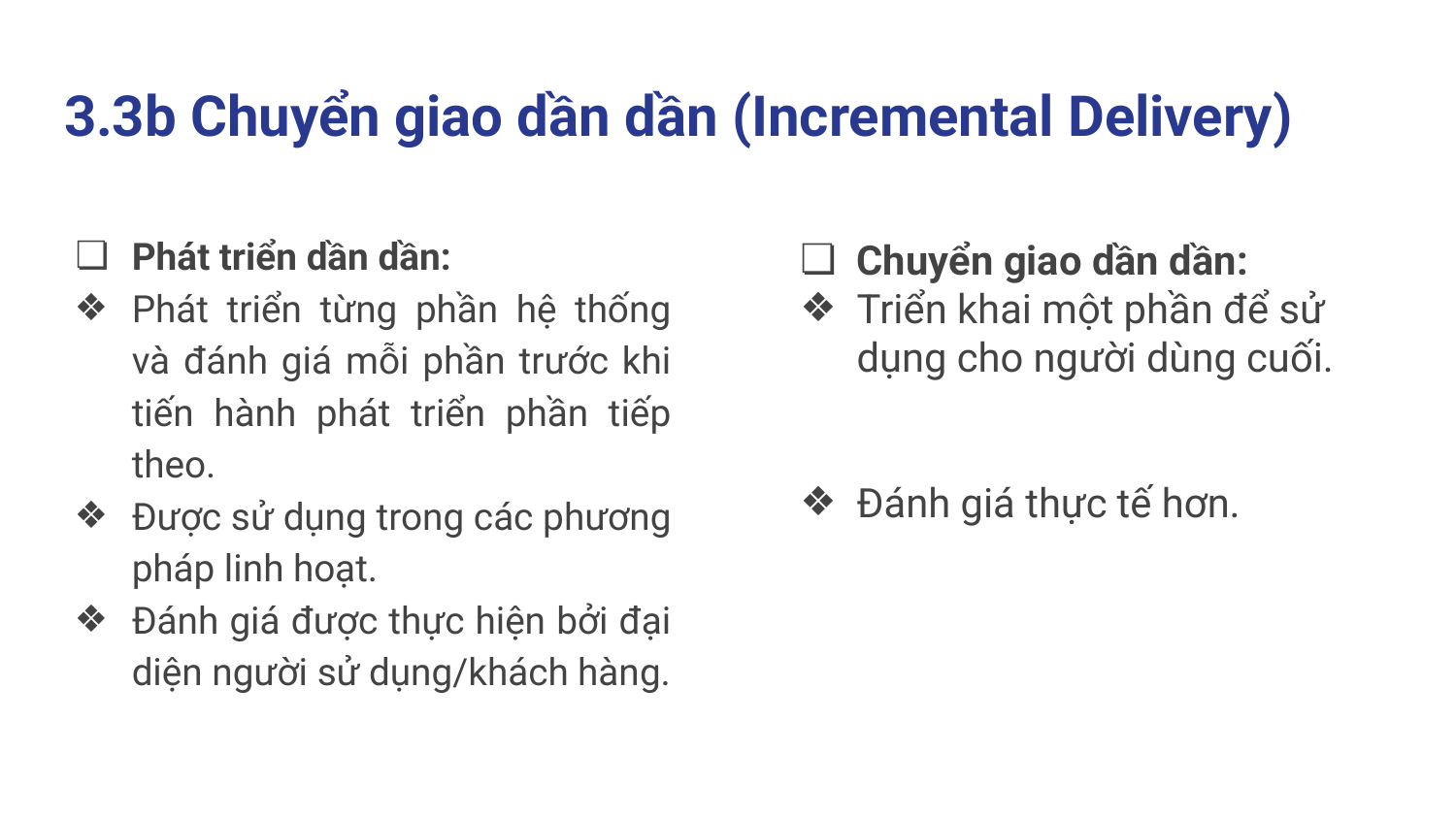

# 3.3b Chuyển giao dần dần (Incremental Delivery)
Phát triển dần dần:
Phát triển từng phần hệ thống và đánh giá mỗi phần trước khi tiến hành phát triển phần tiếp theo.
Được sử dụng trong các phương pháp linh hoạt.
Đánh giá được thực hiện bởi đại diện người sử dụng/khách hàng.
Chuyển giao dần dần:
Triển khai một phần để sử dụng cho người dùng cuối.

Đánh giá thực tế hơn.